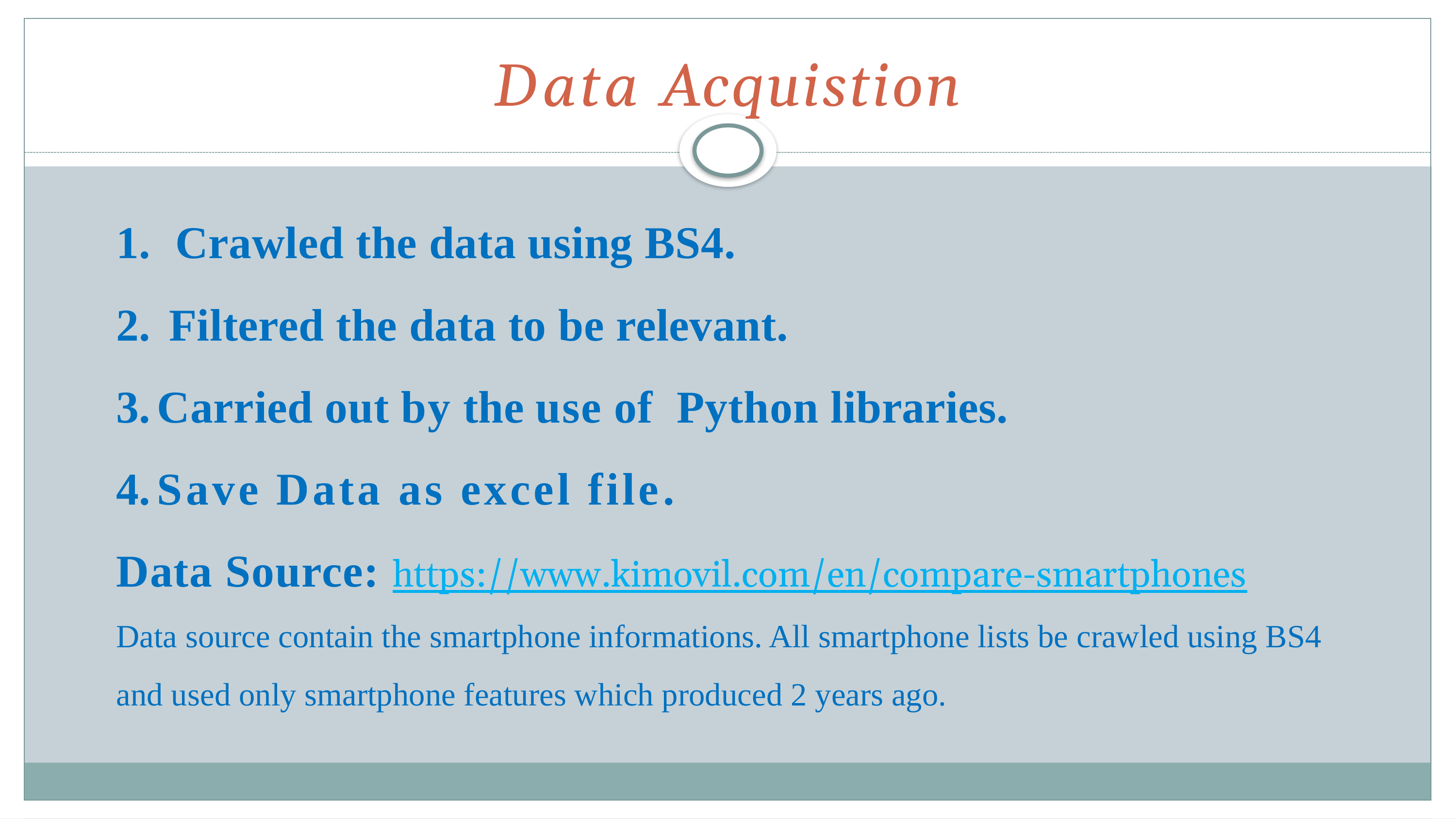

# Data Acquistion
Crawled the data using BS4.
 Filtered the data to be relevant.
Carried out by the use of  Python libraries.
Save Data as excel file.
Data Source: https://www.kimovil.com/en/compare-smartphones
Data source contain the smartphone informations. All smartphone lists be crawled using BS4 and used only smartphone features which produced 2 years ago.